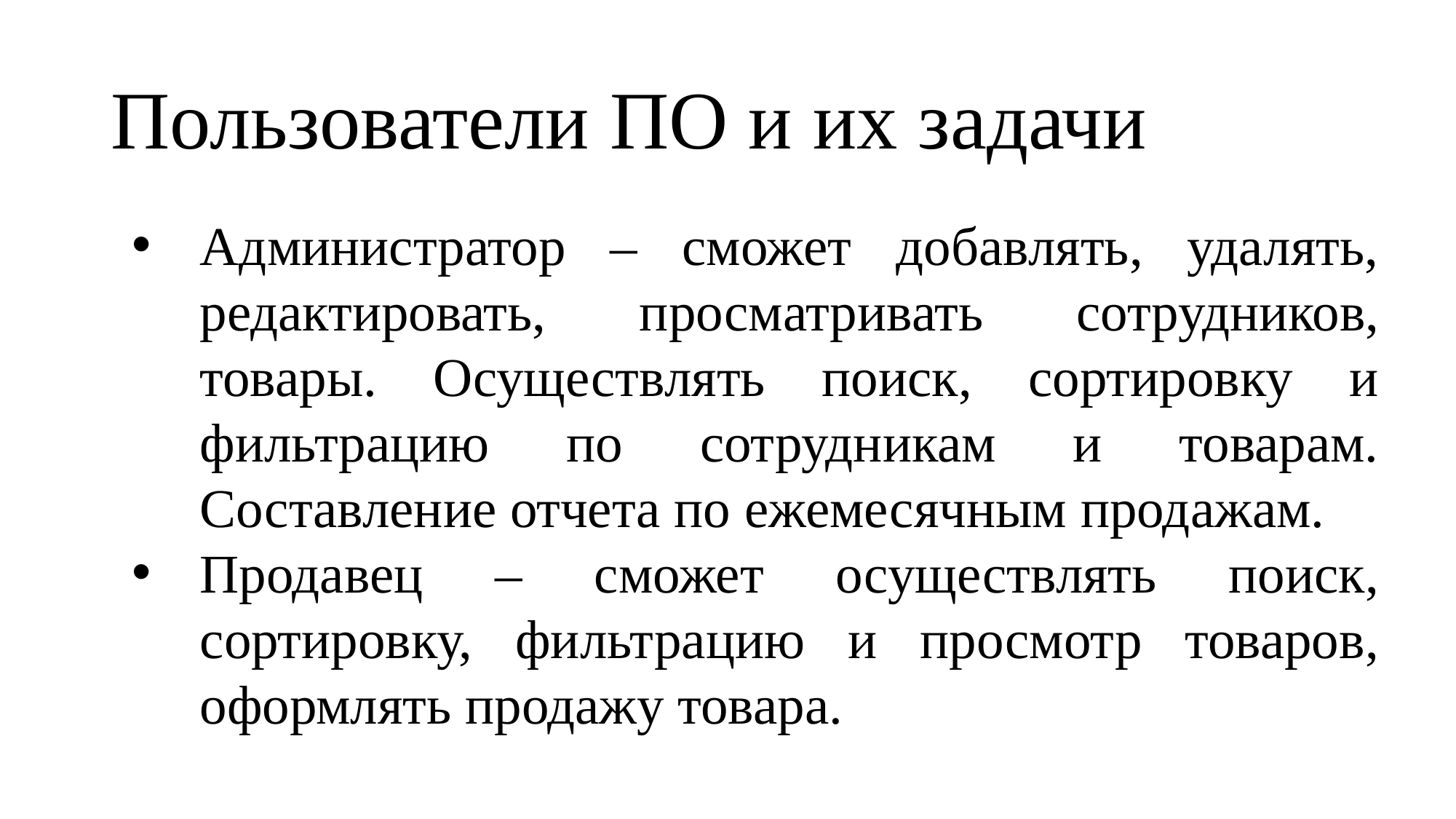

# Пользователи ПО и их задачи
Администратор – сможет добавлять, удалять, редактировать, просматривать сотрудников, товары. Осуществлять поиск, сортировку и фильтрацию по сотрудникам и товарам. Составление отчета по ежемесячным продажам.
Продавец – сможет осуществлять поиск, сортировку, фильтрацию и просмотр товаров, оформлять продажу товара.